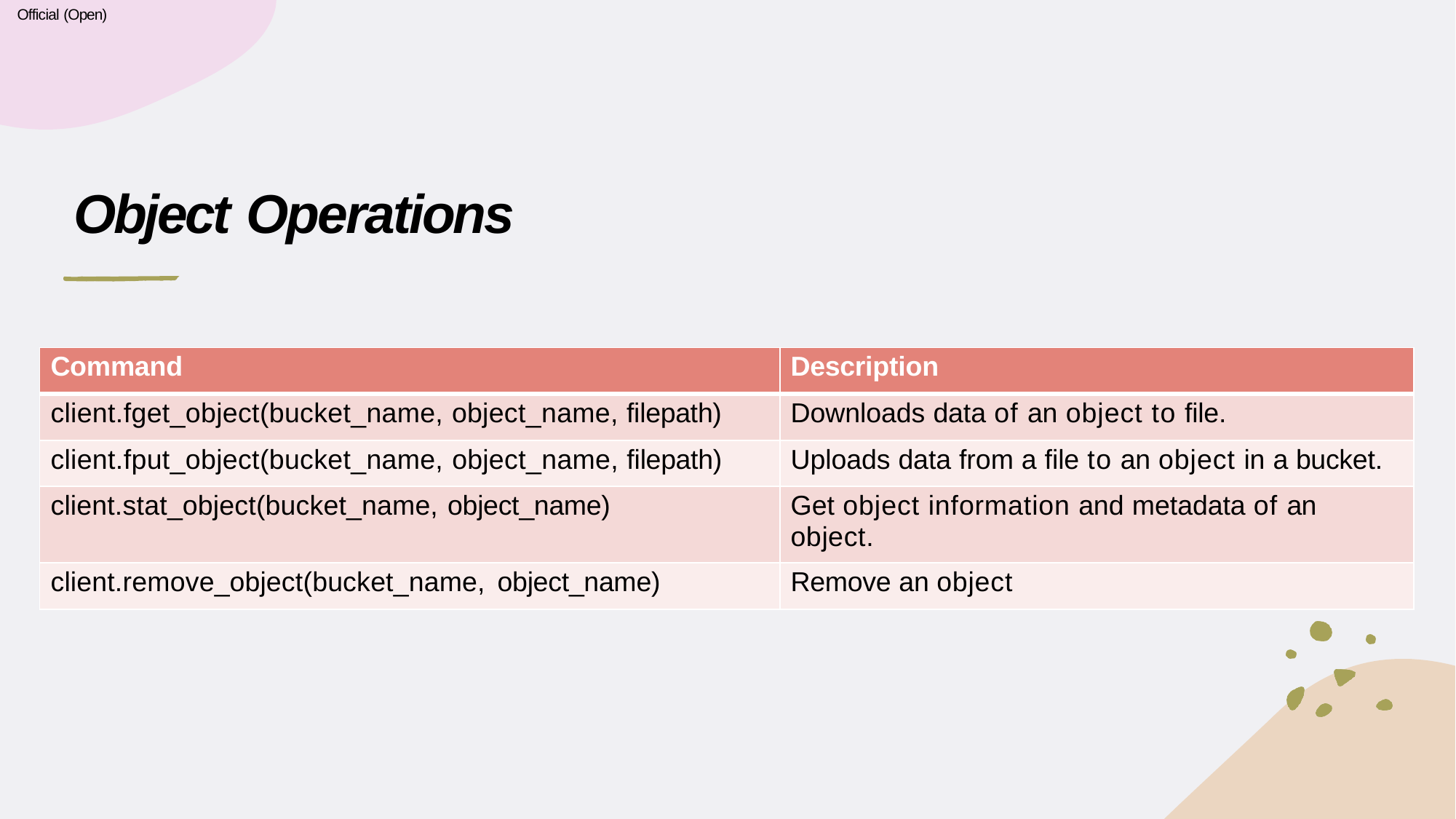

Official (Open)
# Object Operations

| Command | Description |
| --- | --- |
| client.fget\_object(bucket\_name, object\_name, filepath) | Downloads data of an object to file. |
| client.fput\_object(bucket\_name, object\_name, filepath) | Uploads data from a file to an object in a bucket. |
| client.stat\_object(bucket\_name, object\_name) | Get object information and metadata of an object. |
| client.remove\_object(bucket\_name, object\_name) | Remove an object |